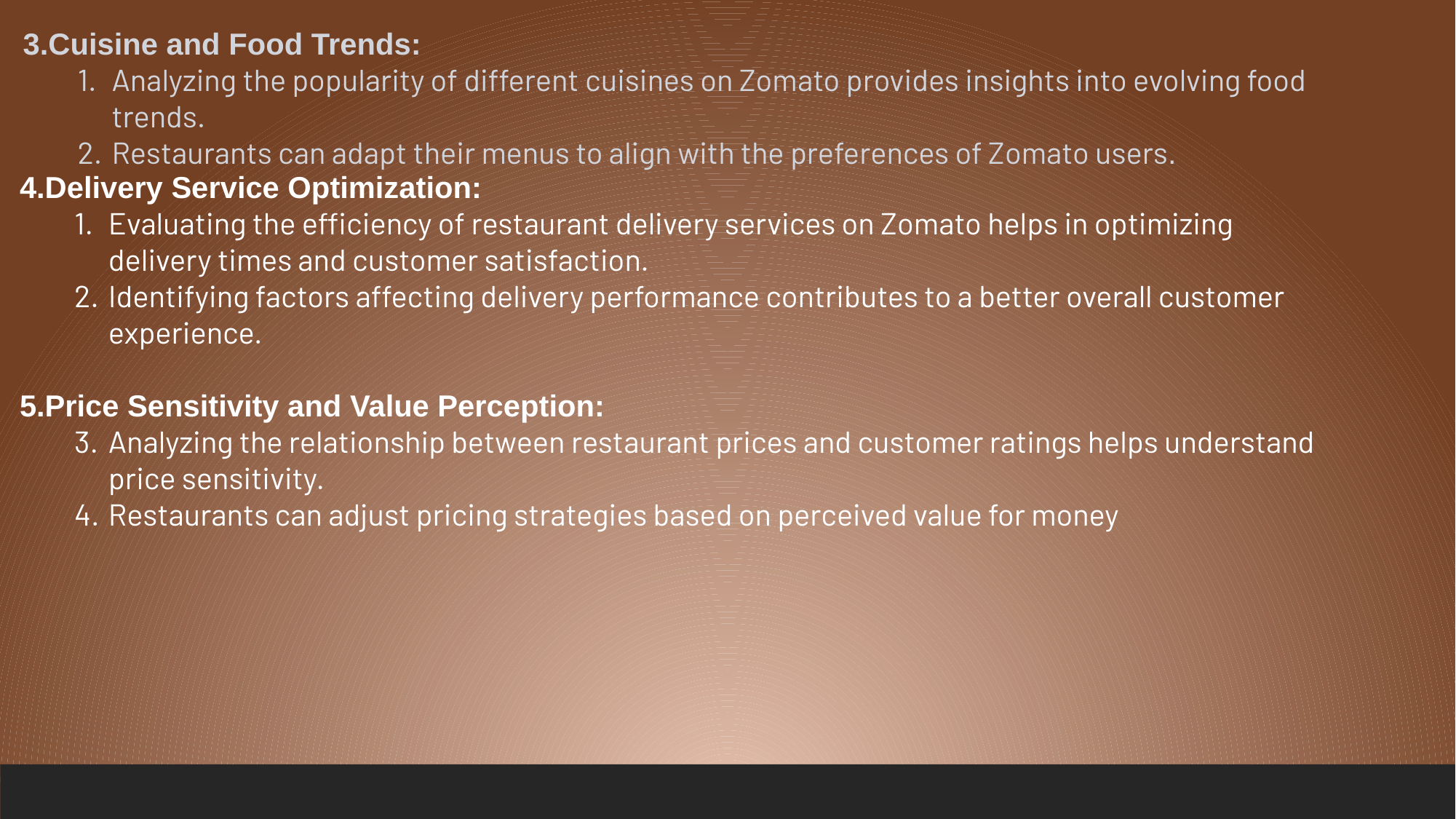

3.Cuisine and Food Trends:
Analyzing the popularity of different cuisines on Zomato provides insights into evolving food trends.
Restaurants can adapt their menus to align with the preferences of Zomato users.
4.Delivery Service Optimization:
Evaluating the efficiency of restaurant delivery services on Zomato helps in optimizing delivery times and customer satisfaction.
Identifying factors affecting delivery performance contributes to a better overall customer experience.

5.Price Sensitivity and Value Perception:
Analyzing the relationship between restaurant prices and customer ratings helps understand price sensitivity.
Restaurants can adjust pricing strategies based on perceived value for money